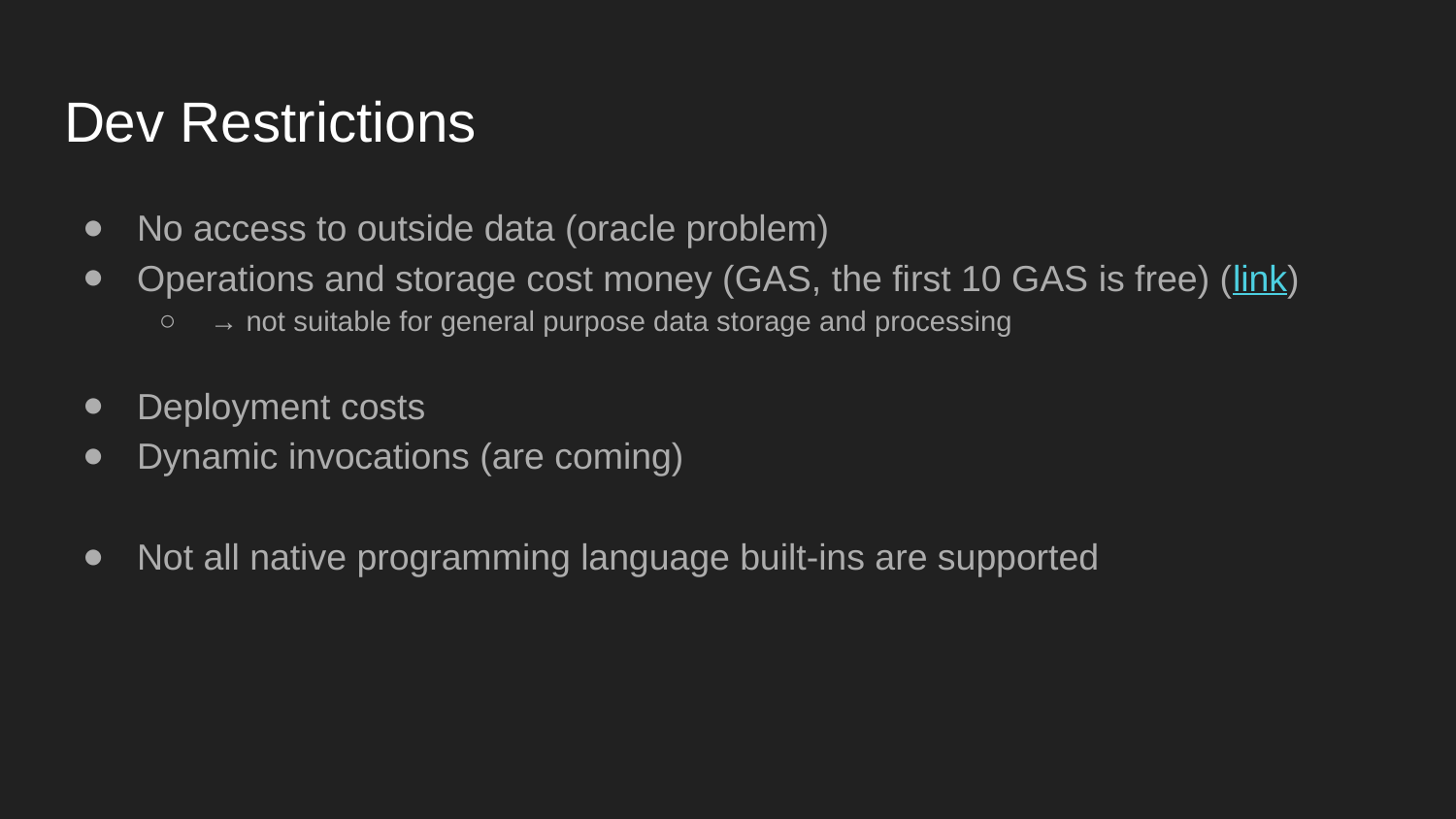

# Dev Restrictions
No access to outside data (oracle problem)
Operations and storage cost money (GAS, the first 10 GAS is free) (link)
→ not suitable for general purpose data storage and processing
Deployment costs
Dynamic invocations (are coming)
Not all native programming language built-ins are supported